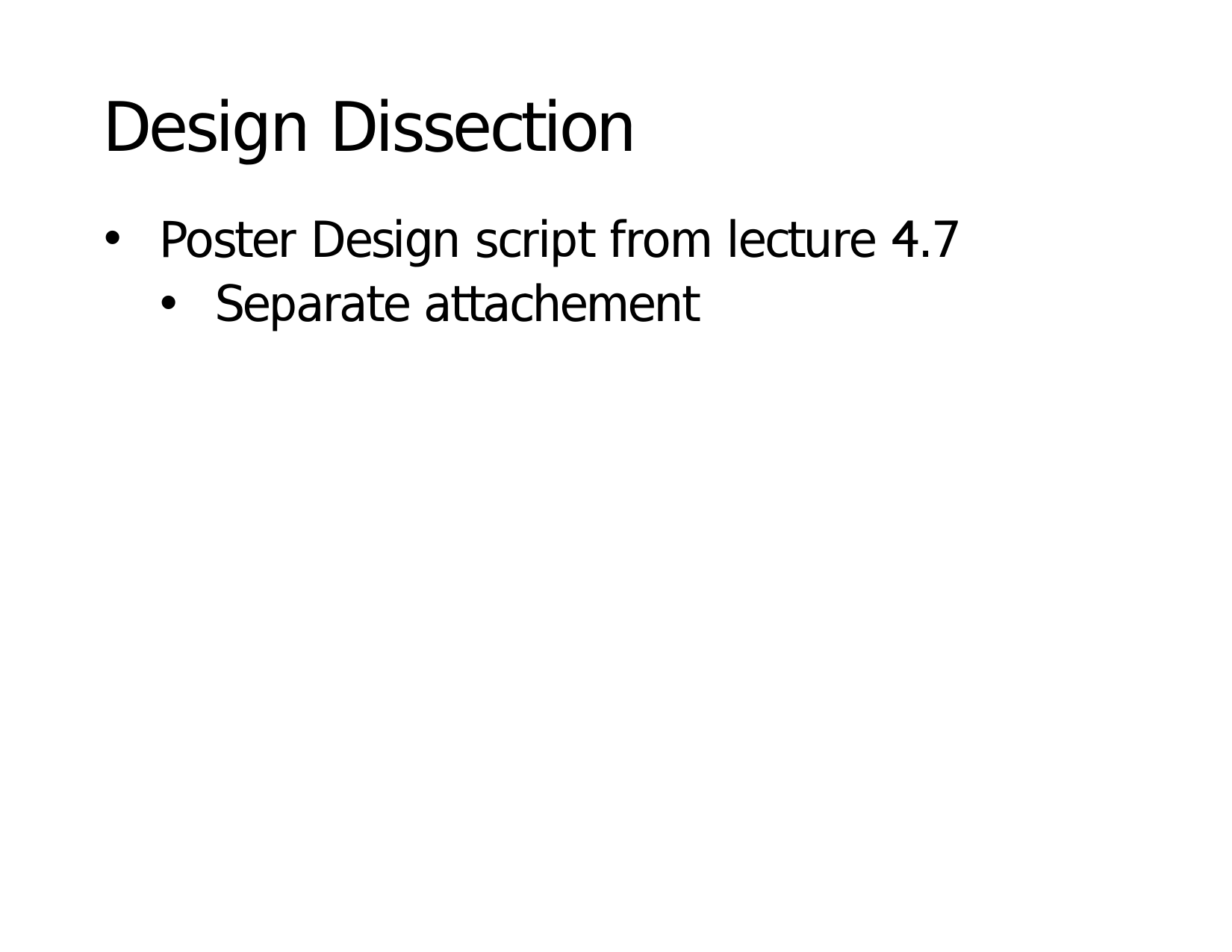

# Design Dissection
Poster Design script from lecture 4.7
Separate attachement